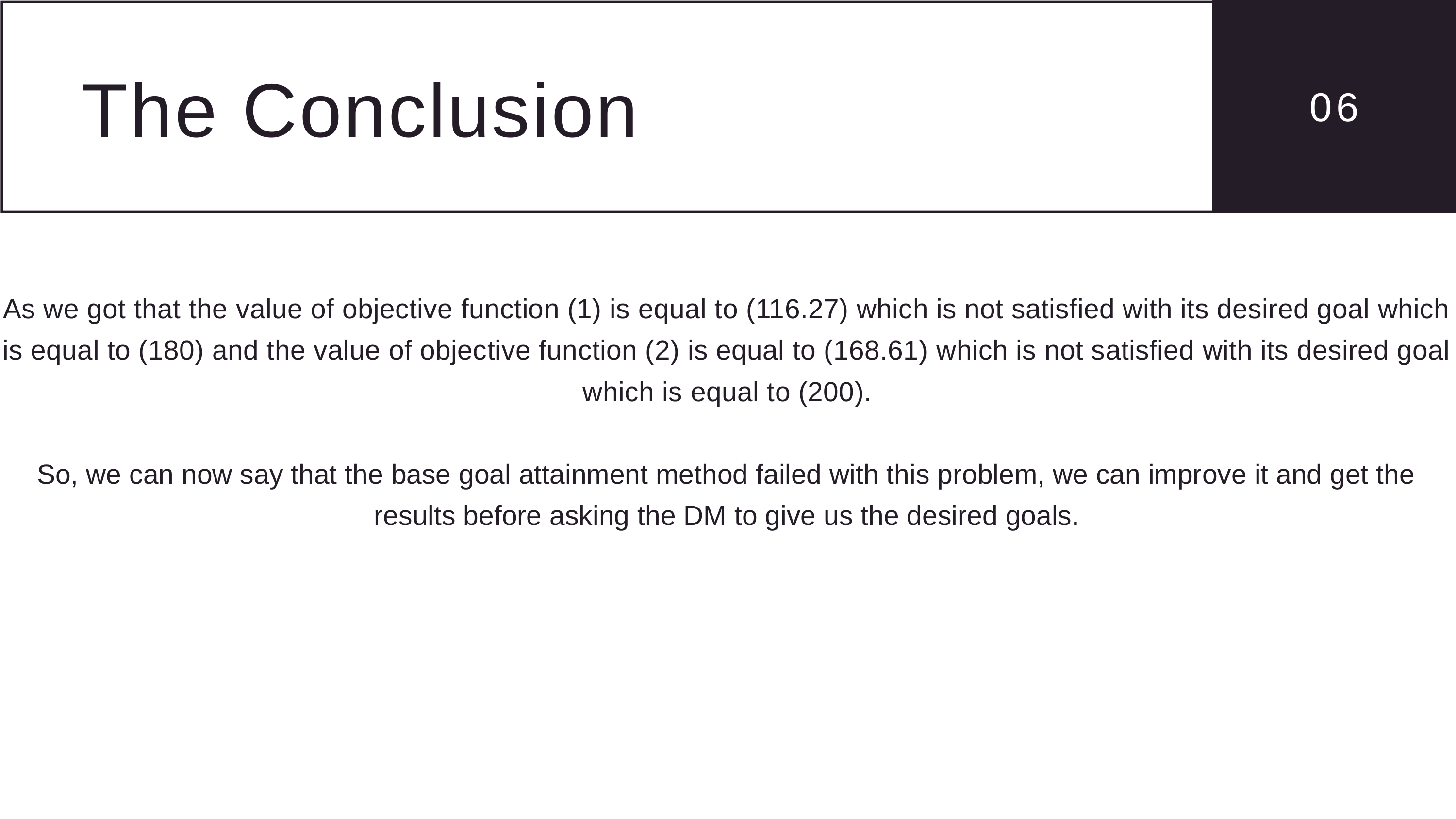

The Conclusion
06
As we got that the value of objective function (1) is equal to (116.27) which is not satisfied with its desired goal which is equal to (180) and the value of objective function (2) is equal to (168.61) which is not satisfied with its desired goal which is equal to (200).

So, we can now say that the base goal attainment method failed with this problem, we can improve it and get the results before asking the DM to give us the desired goals.